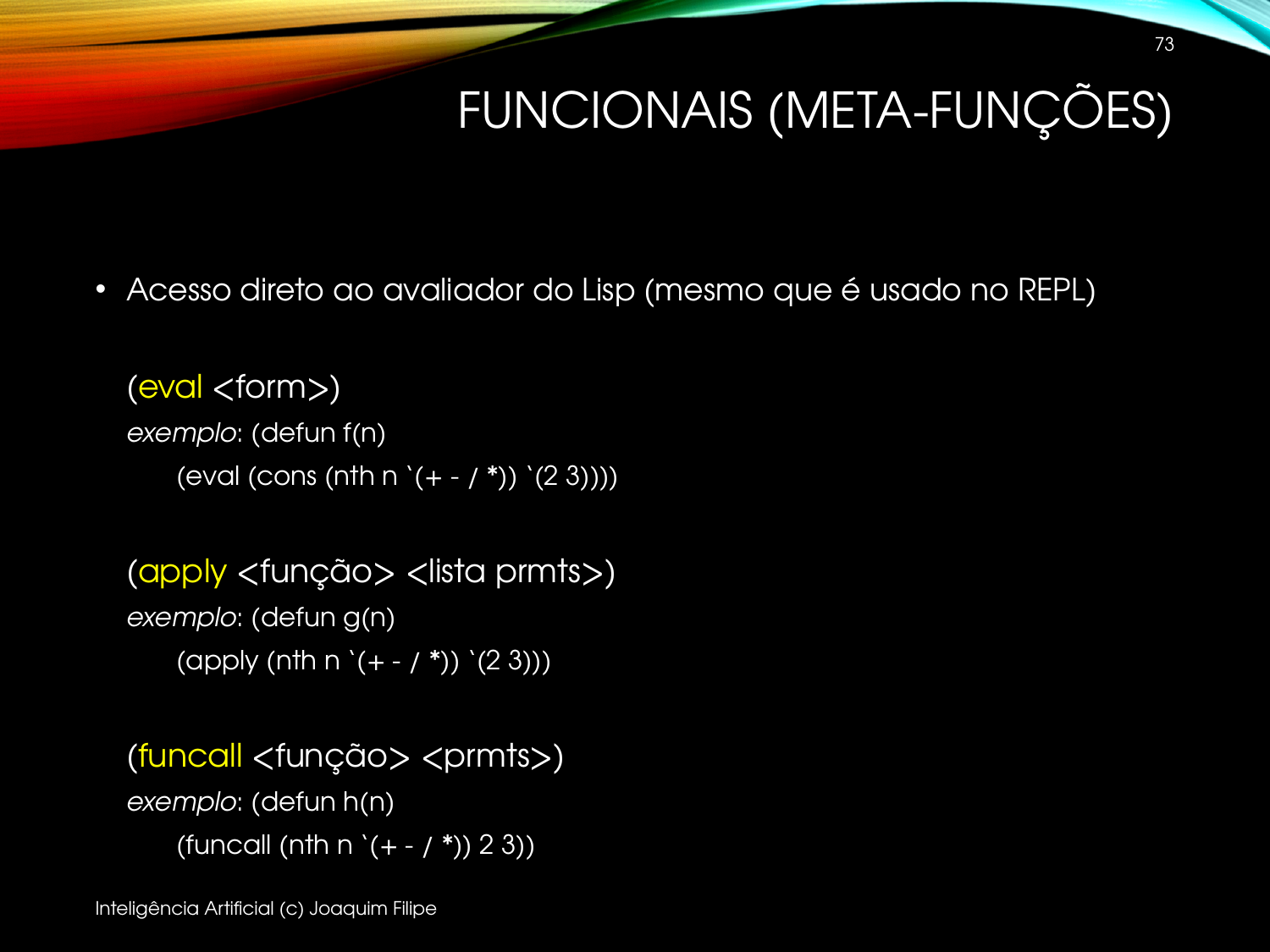

73
# Funcionais (meta-funções)
Acesso direto ao avaliador do Lisp (mesmo que é usado no REPL)

	(eval <form>)
		exemplo: (defun f(n)
			       (eval (cons (nth n ‘(+ - / *)) ‘(2 3))))

	(apply <função> <lista prmts>)
		exemplo: (defun g(n)
			       (apply (nth n ‘(+ - / *)) ‘(2 3)))

	(funcall <função> <prmts>)
		exemplo: (defun h(n)
			       (funcall (nth n ‘(+ - / *)) 2 3))

Inteligência Artificial (c) Joaquim Filipe